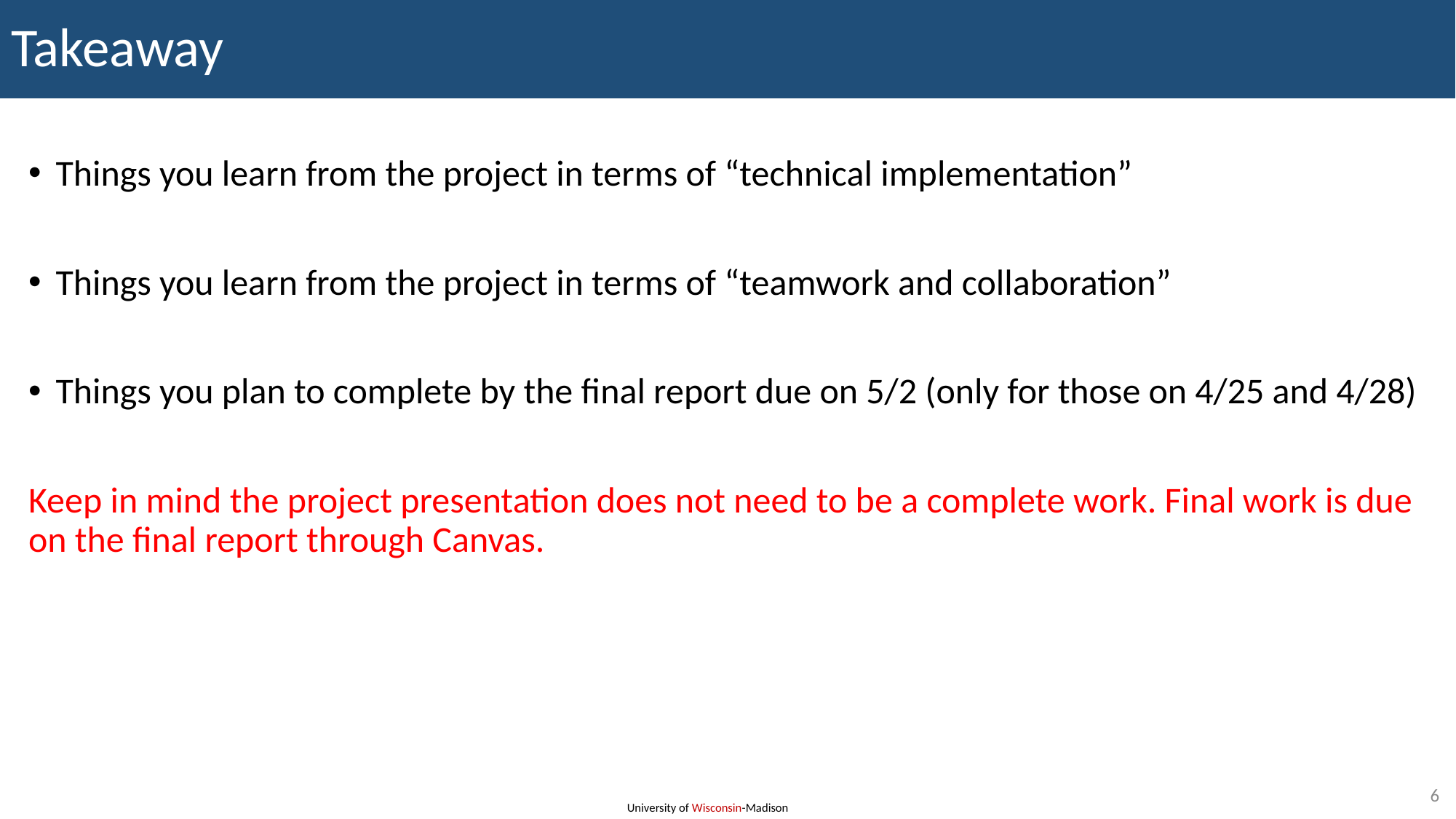

# Takeaway
Things you learn from the project in terms of “technical implementation”

Things you learn from the project in terms of “teamwork and collaboration”

Things you plan to complete by the final report due on 5/2 (only for those on 4/25 and 4/28)

Keep in mind the project presentation does not need to be a complete work. Final work is due on the final report through Canvas.

6